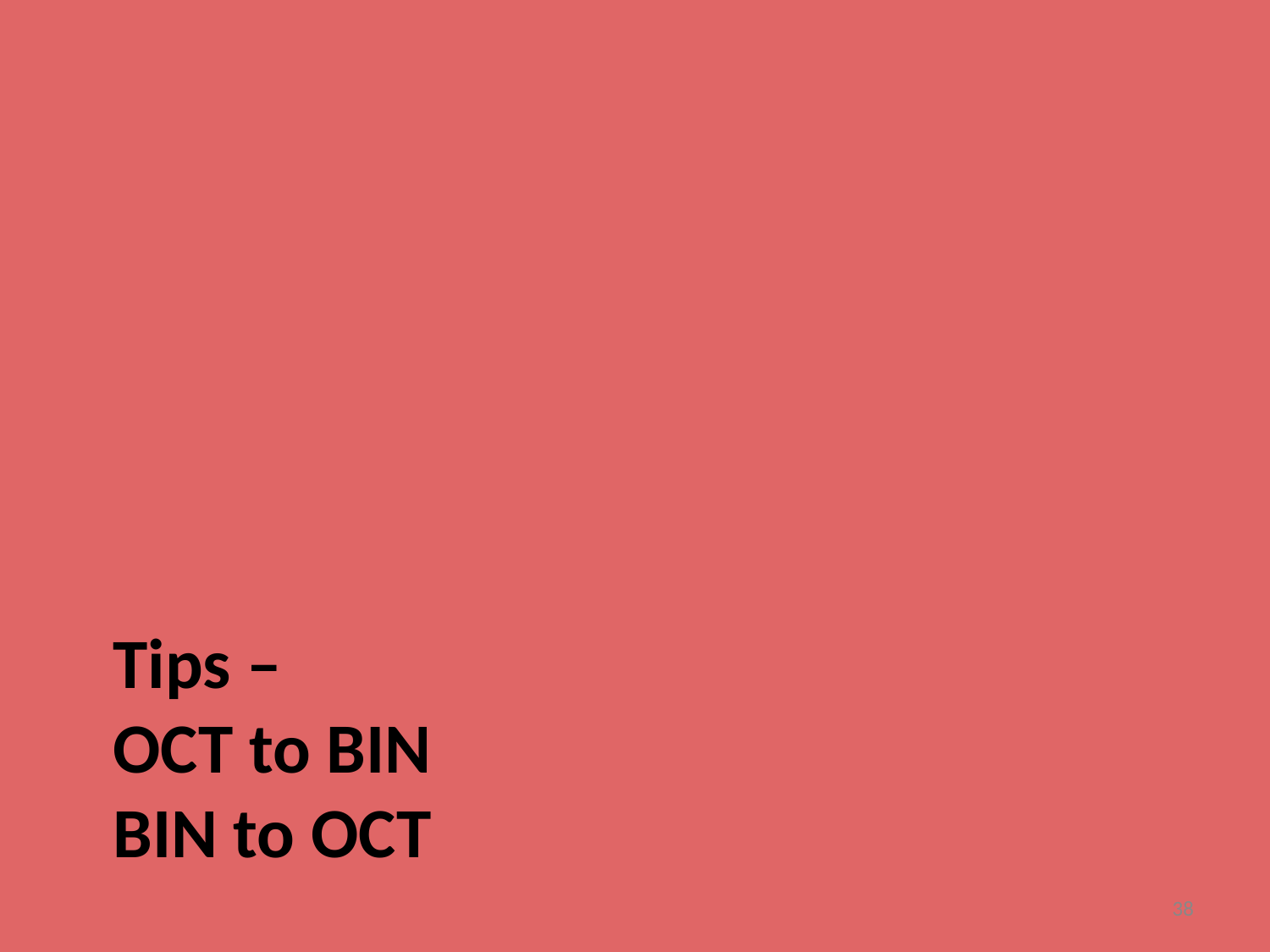

# Tips – OCT to BIN BIN to OCT
38